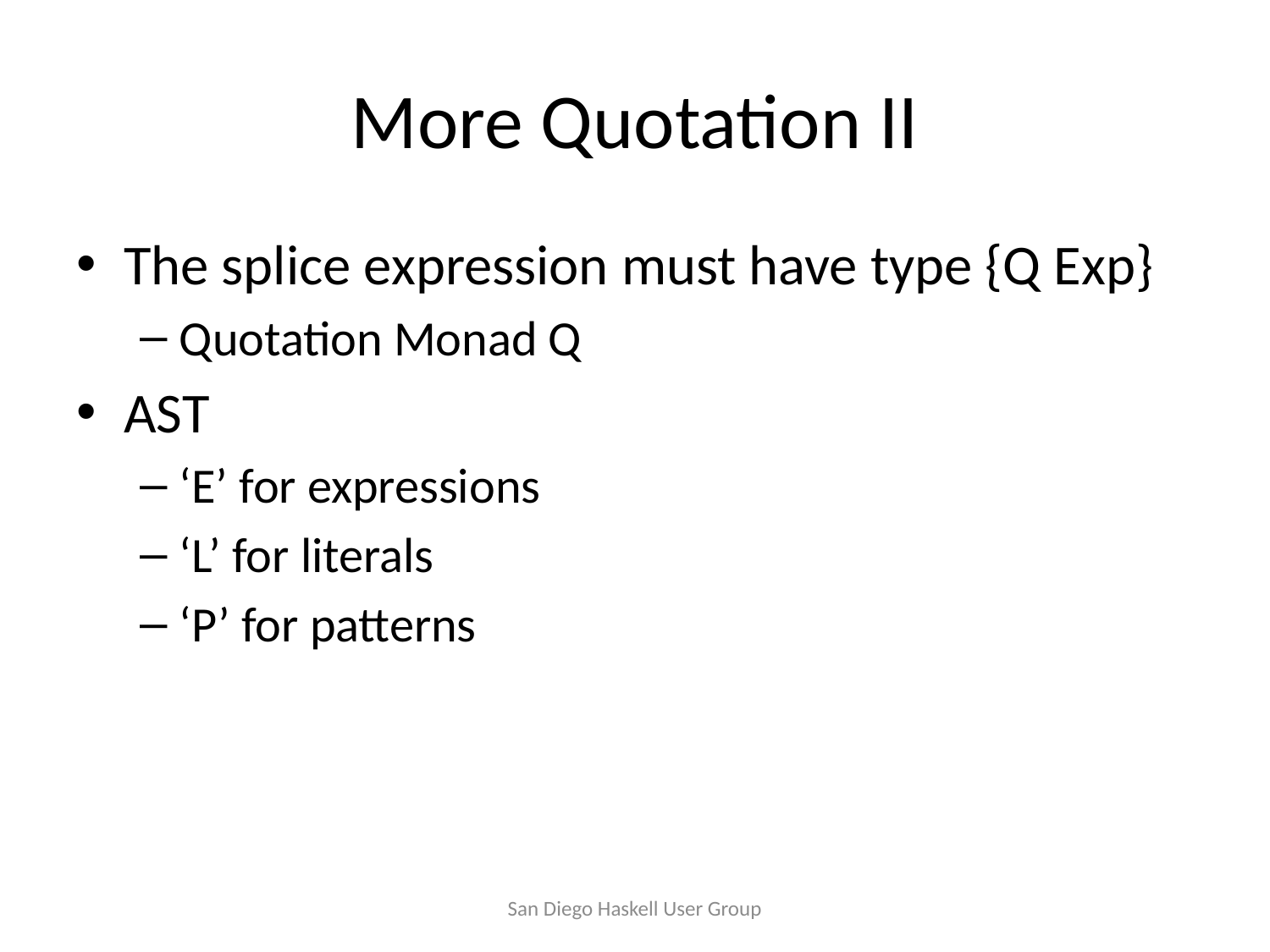

# More Quotation II
The splice expression must have type {Q Exp}
Quotation Monad Q
AST
‘E’ for expressions
‘L’ for literals
‘P’ for patterns

San Diego Haskell User Group